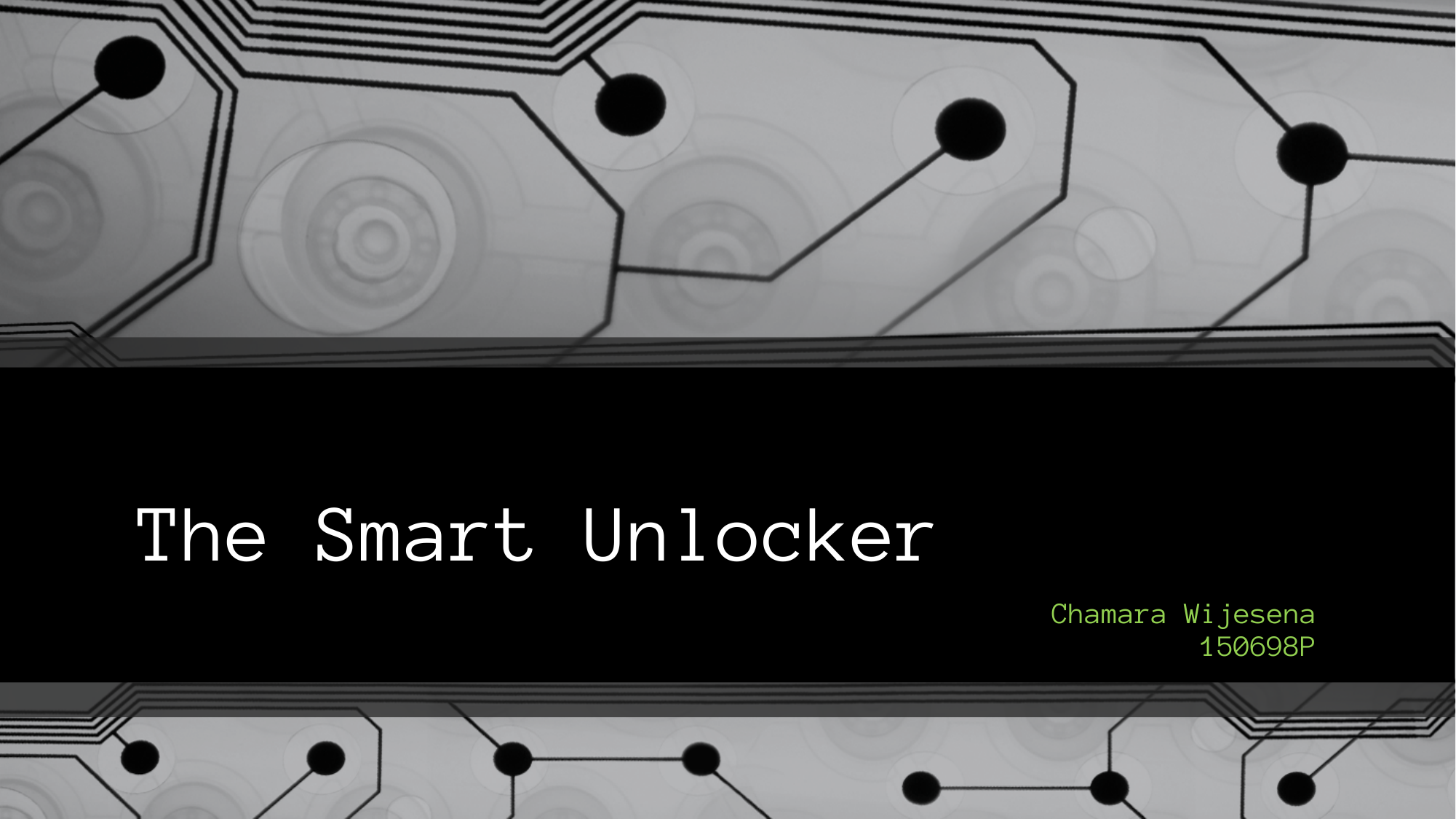

# The Smart Unlocker
Chamara Wijesena
150698P